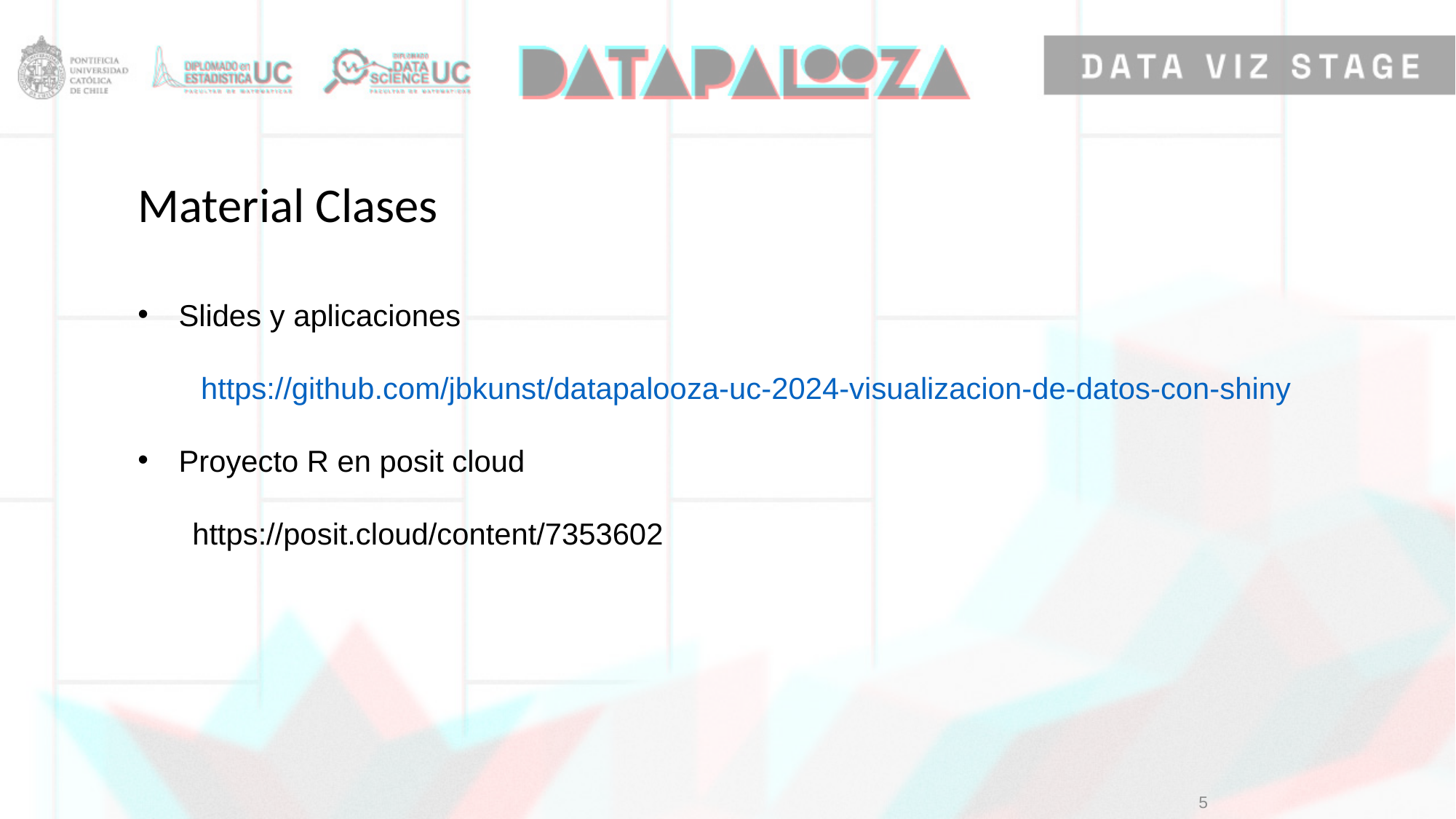

# Material Clases
Slides y aplicaciones
 https://github.com/jbkunst/datapalooza-uc-2024-visualizacion-de-datos-con-shiny
Proyecto R en posit cloud
https://posit.cloud/content/7353602
5